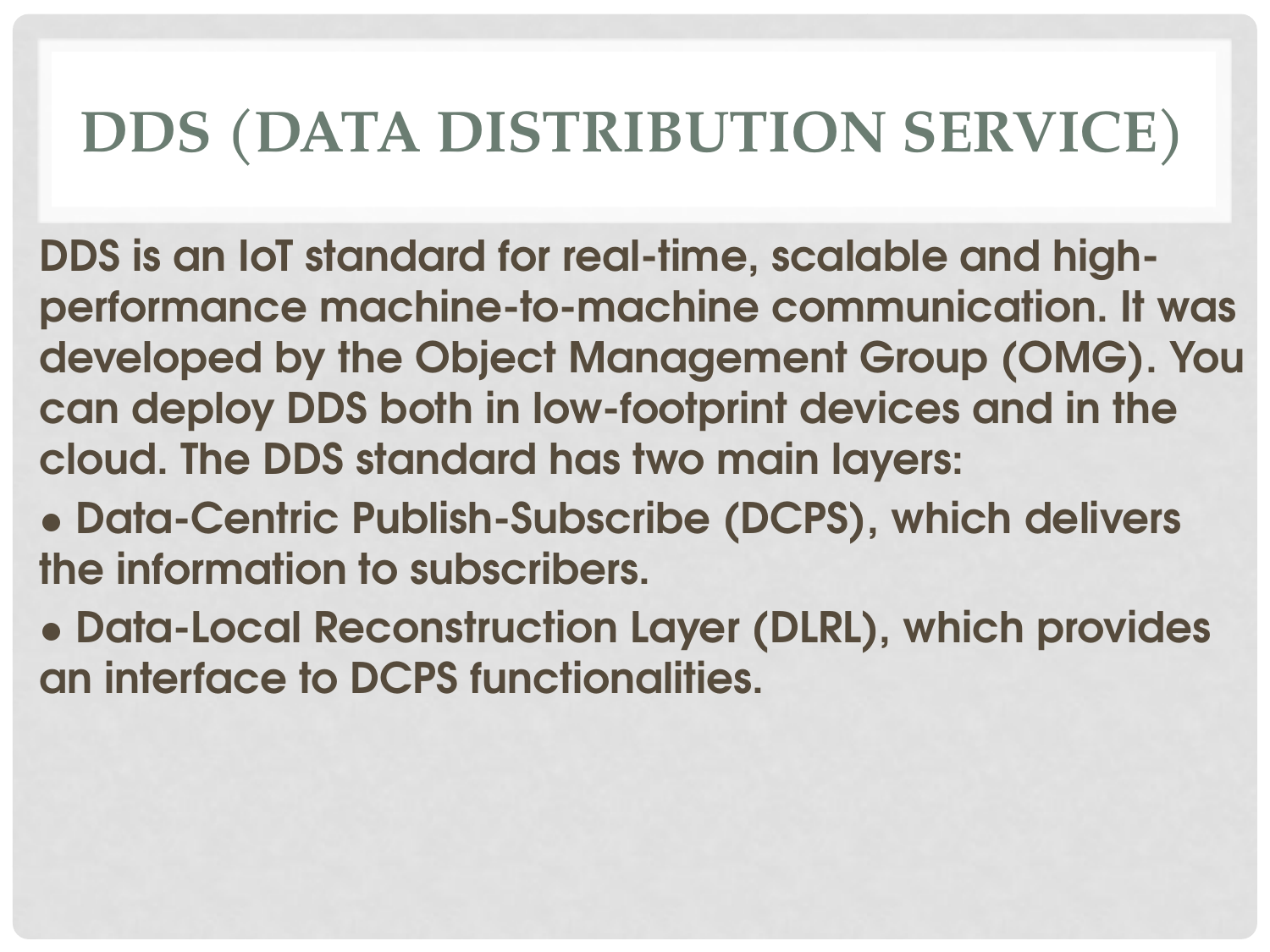

# DDS (Data Distribution Service)
DDS is an IoT standard for real-time, scalable and high-performance machine-to-machine communication. It was developed by the Object Management Group (OMG). You can deploy DDS both in low-footprint devices and in the cloud. The DDS standard has two main layers:
• Data-Centric Publish-Subscribe (DCPS), which delivers the information to subscribers.
• Data-Local Reconstruction Layer (DLRL), which provides an interface to DCPS functionalities.